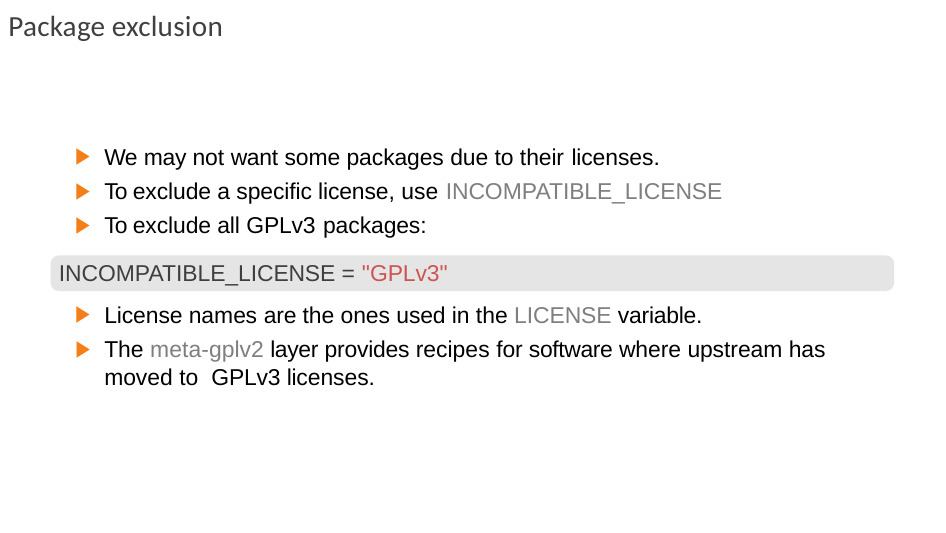

# Package exclusion
We may not want some packages due to their licenses.
To exclude a specific license, use INCOMPATIBLE_LICENSE
To exclude all GPLv3 packages:
INCOMPATIBLE_LICENSE = "GPLv3"
License names are the ones used in the LICENSE variable.
The meta-gplv2 layer provides recipes for software where upstream has moved to  GPLv3 licenses.

201/300
Remake by Mao Huynh